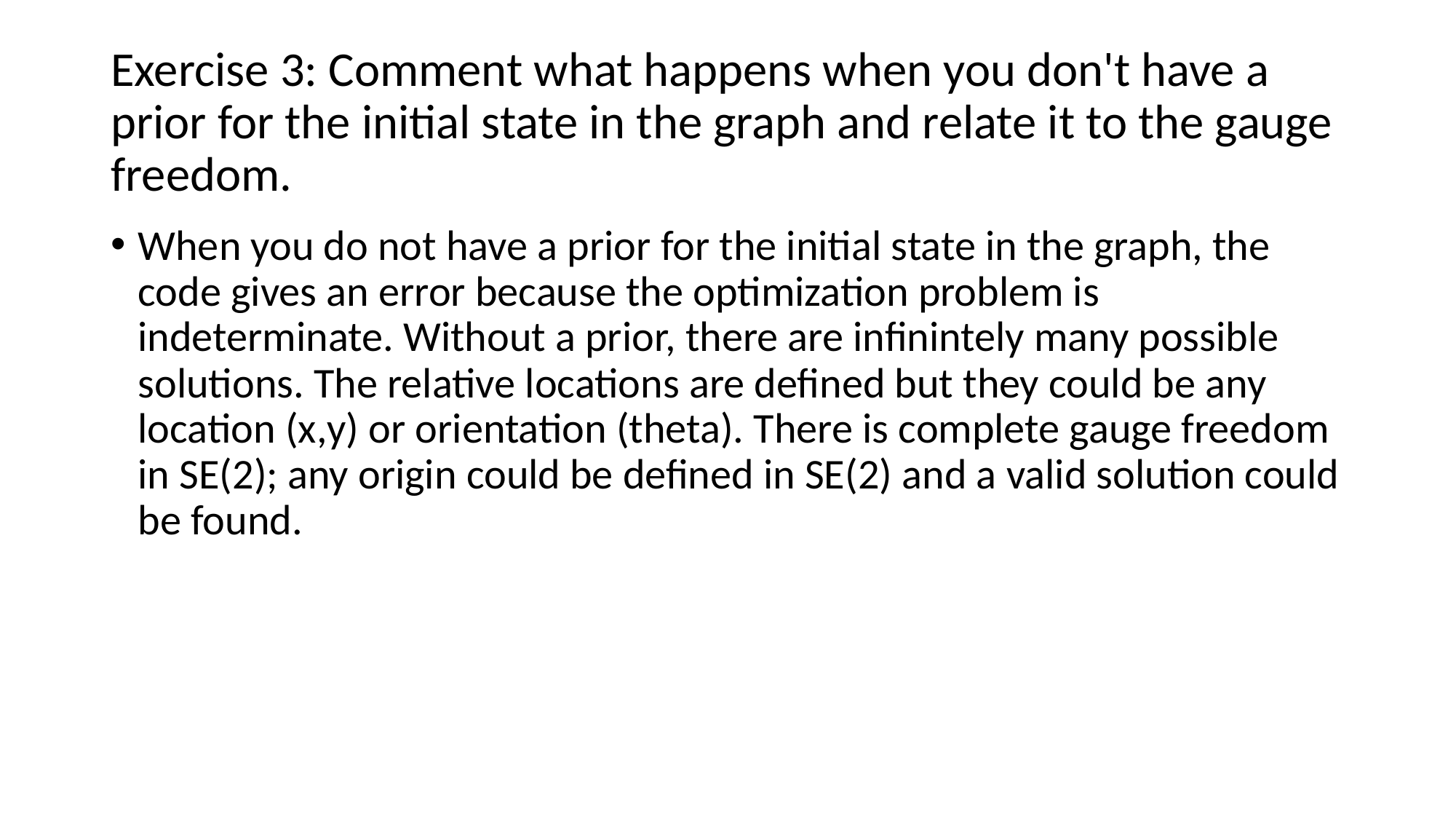

Exercise 3: Comment what happens when you don't have a prior for the initial state in the graph and relate it to the gauge freedom.
When you do not have a prior for the initial state in the graph, the code gives an error because the optimization problem is indeterminate. Without a prior, there are infinintely many possible solutions. The relative locations are defined but they could be any location (x,y) or orientation (theta). There is complete gauge freedom in SE(2); any origin could be defined in SE(2) and a valid solution could be found.